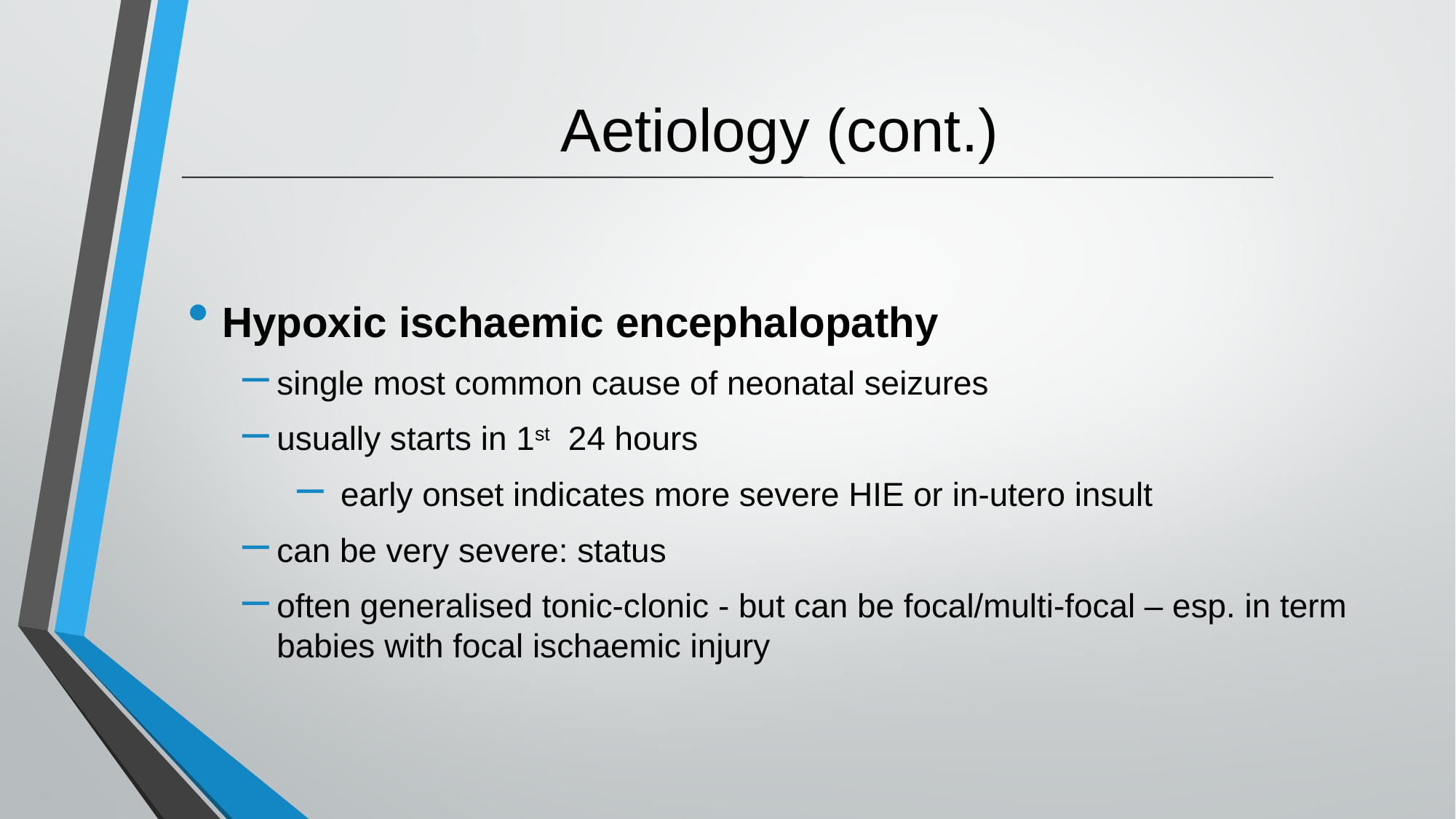

# Aetiology (cont.)

Hypoxic ischaemic encephalopathy
single most common cause of neonatal seizures
usually starts in 1st  24 hours
 early onset indicates more severe HIE or in-utero insult
can be very severe: status
often generalised tonic-clonic - but can be focal/multi-focal – esp. in term babies with focal ischaemic injury